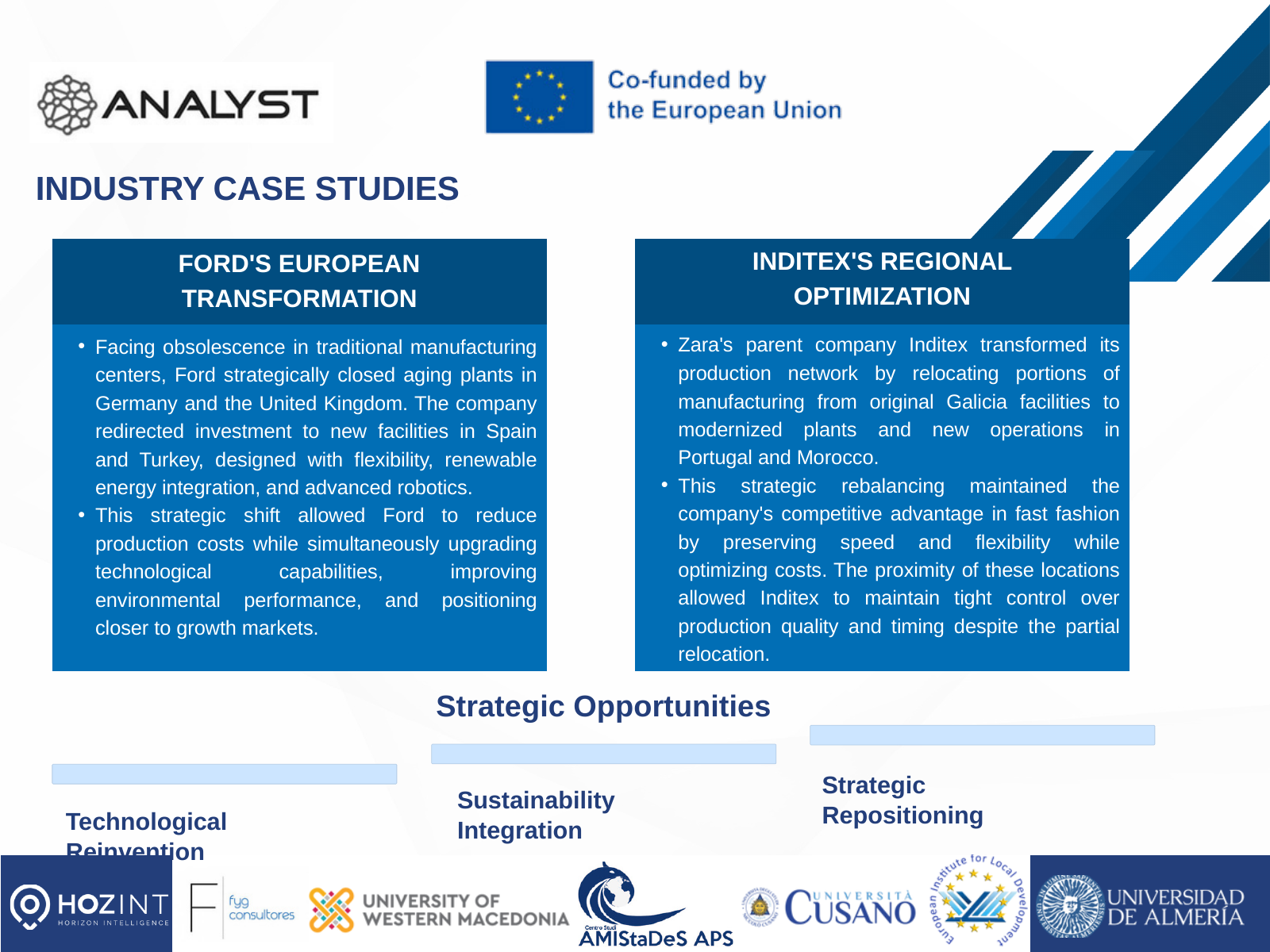

INDUSTRY CASE STUDIES

FORD'S EUROPEAN TRANSFORMATION

Facing obsolescence in traditional manufacturing centers, Ford strategically closed aging plants in Germany and the United Kingdom. The company redirected investment to new facilities in Spain and Turkey, designed with flexibility, renewable energy integration, and advanced robotics.
This strategic shift allowed Ford to reduce production costs while simultaneously upgrading technological capabilities, improving environmental performance, and positioning closer to growth markets.

INDITEX'S REGIONAL OPTIMIZATION

Zara's parent company Inditex transformed its production network by relocating portions of manufacturing from original Galicia facilities to modernized plants and new operations in Portugal and Morocco.
This strategic rebalancing maintained the company's competitive advantage in fast fashion by preserving speed and flexibility while optimizing costs. The proximity of these locations allowed Inditex to maintain tight control over production quality and timing despite the partial relocation.
Strategic Opportunities

Strategic Repositioning

Technological Reinvention

Sustainability Integration